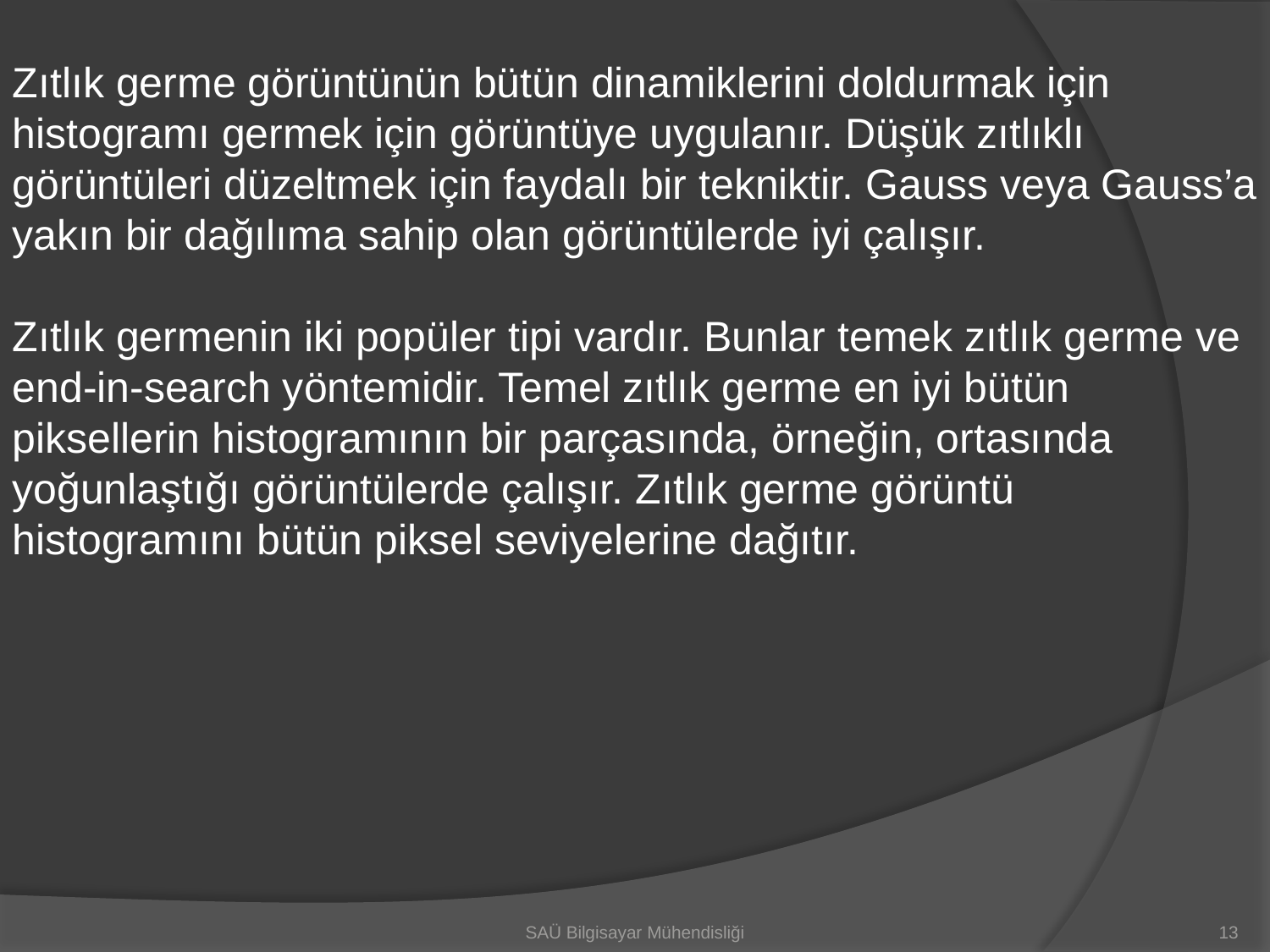

Zıtlık germe görüntünün bütün dinamiklerini doldurmak için histogramı germek için görüntüye uygulanır. Düşük zıtlıklı görüntüleri düzeltmek için faydalı bir tekniktir. Gauss veya Gauss’a yakın bir dağılıma sahip olan görüntülerde iyi çalışır.

Zıtlık germenin iki popüler tipi vardır. Bunlar temek zıtlık germe ve end-in-search yöntemidir. Temel zıtlık germe en iyi bütün piksellerin histogramının bir parçasında, örneğin, ortasında yoğunlaştığı görüntülerde çalışır. Zıtlık germe görüntü histogramını bütün piksel seviyelerine dağıtır.
SAÜ Bilgisayar Mühendisliği
13